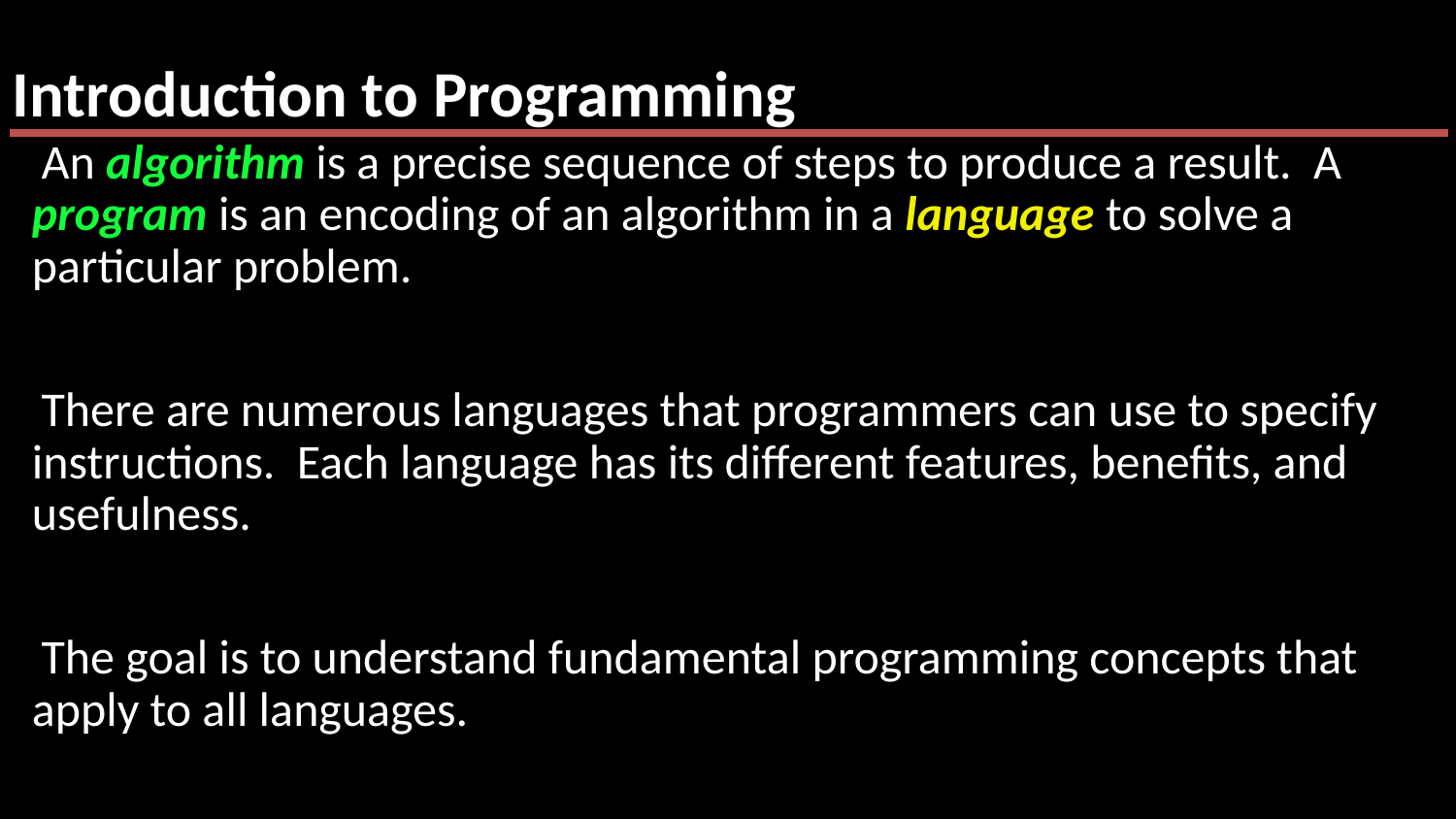

# Introduction to Programming
6
An algorithm is a precise sequence of steps to produce a result.  A program is an encoding of an algorithm in a language to solve a particular problem.

There are numerous languages that programmers can use to specify instructions.  Each language has its different features, benefits, and usefulness.

The goal is to understand fundamental programming concepts that apply to all languages.